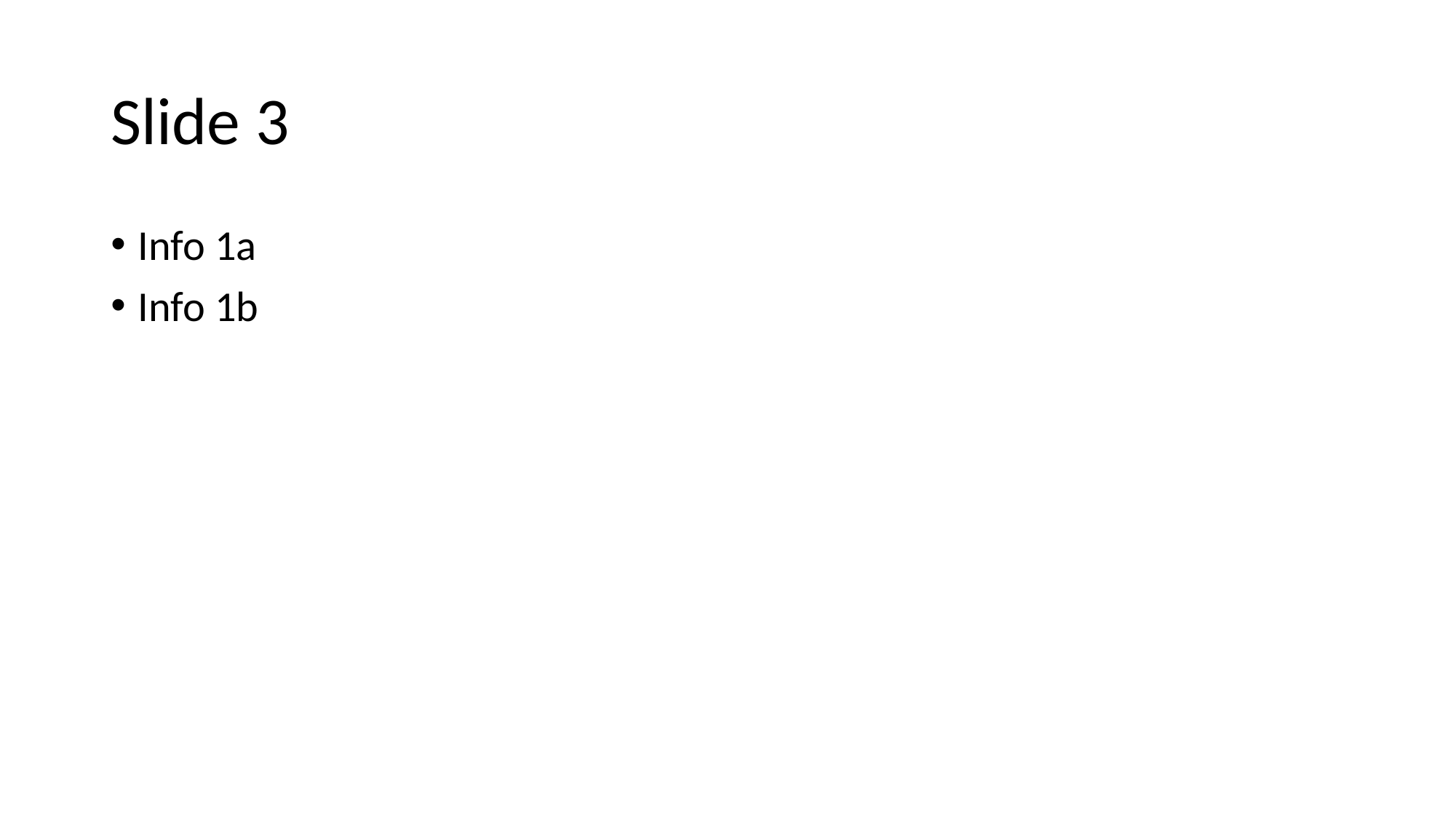

# Slide 3
Info 1a
Info 1b